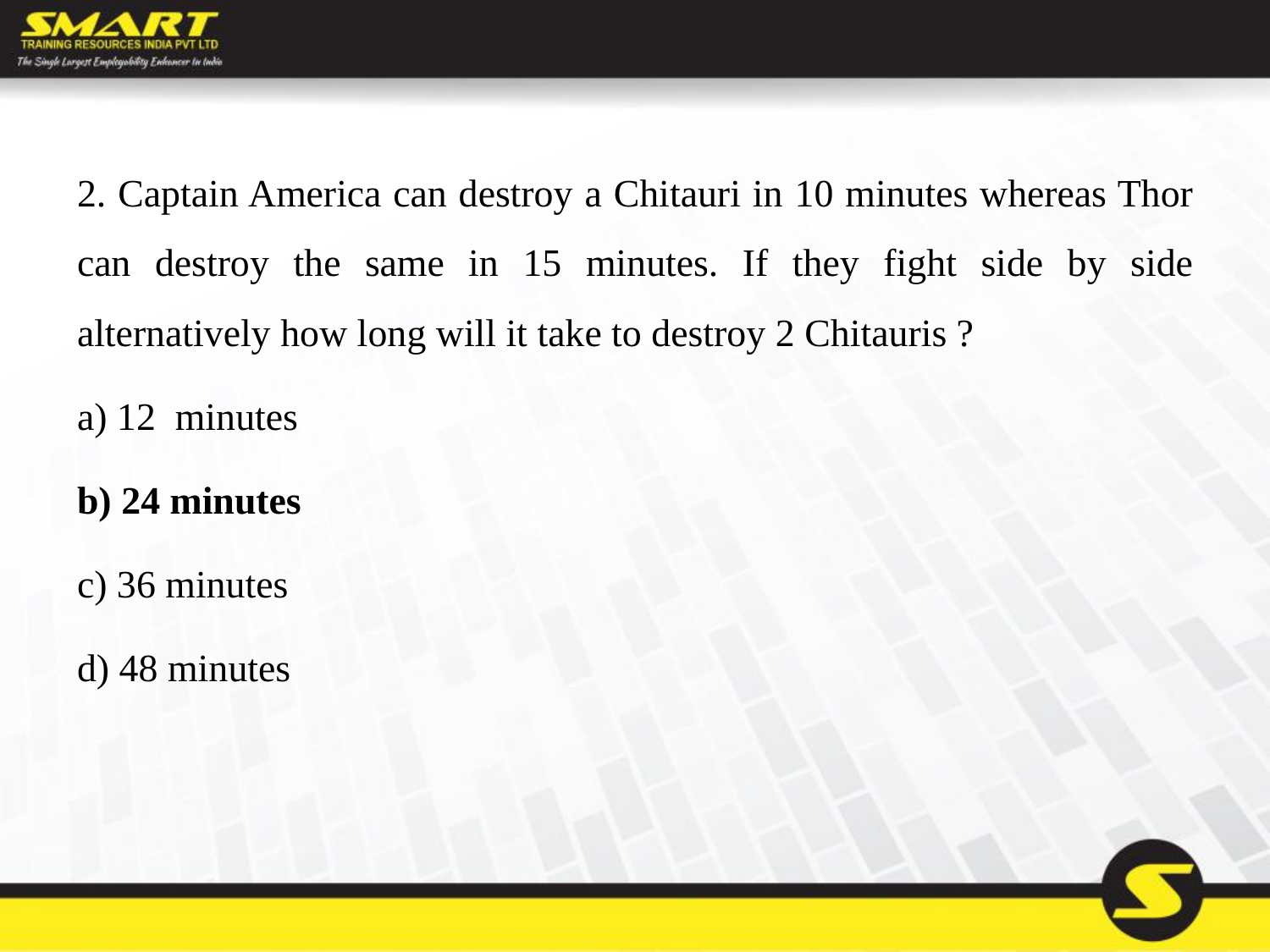

2. Captain America can destroy a Chitauri in 10 minutes whereas Thor can destroy the same in 15 minutes. If they fight side by side alternatively how long will it take to destroy 2 Chitauris ?
a) 12  minutes
b) 24 minutes
c) 36 minutes
d) 48 minutes